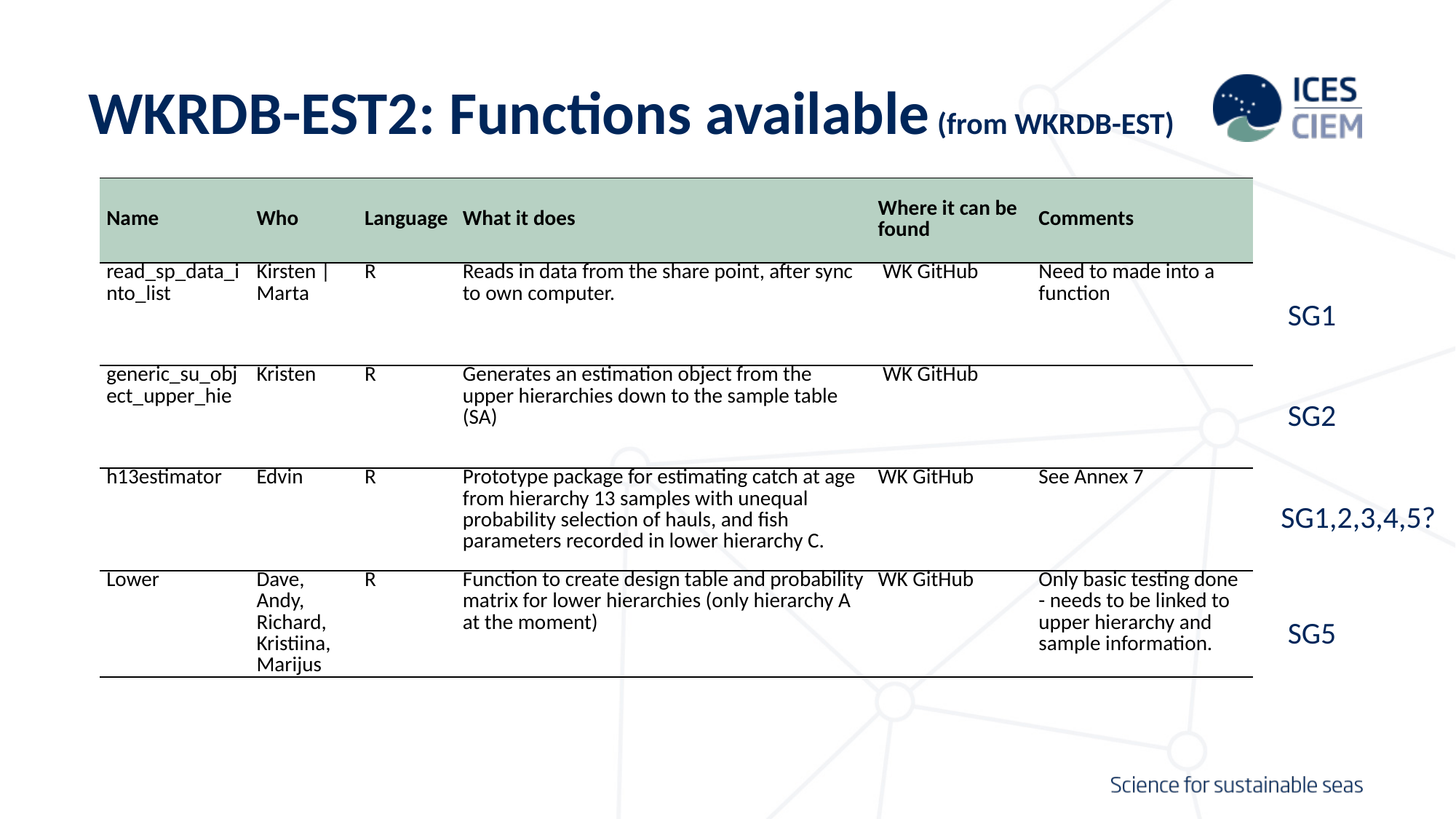

# WKRDB-EST2: Functions available (from WKRDB-EST)
| Name | Who | Language | What it does | Where it can be found | Comments |
| --- | --- | --- | --- | --- | --- |
| read\_sp\_data\_into\_list | Kirsten | Marta | R | Reads in data from the share point, after sync to own computer. | WK GitHub | Need to made into a function |
| generic\_su\_object\_upper\_hie | Kristen | R | Generates an estimation object from the upper hierarchies down to the sample table (SA) | WK GitHub |  |
| h13estimator | Edvin | R | Prototype package for estimating catch at age from hierarchy 13 samples with unequal probability selection of hauls, and fish parameters recorded in lower hierarchy C. | WK GitHub | See Annex 7 |
| Lower | Dave, Andy, Richard, Kristiina, Marijus | R | Function to create design table and probability matrix for lower hierarchies (only hierarchy A at the moment) | WK GitHub | Only basic testing done - needs to be linked to upper hierarchy and sample information. |
SG1
SG2
SG1,2,3,4,5?
SG5